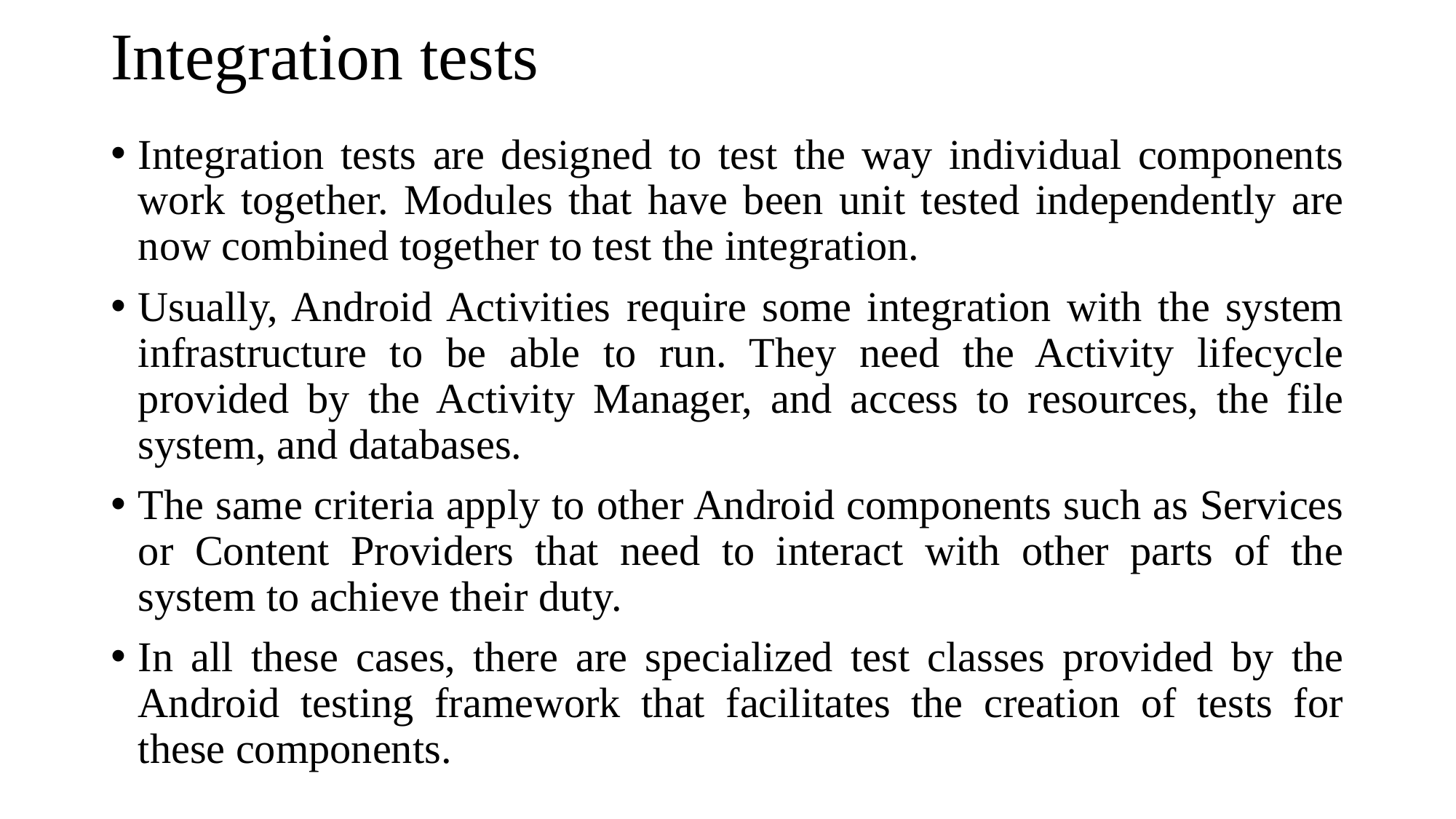

# Integration tests
Integration tests are designed to test the way individual components work together. Modules that have been unit tested independently are now combined together to test the integration.
Usually, Android Activities require some integration with the system infrastructure to be able to run. They need the Activity lifecycle provided by the Activity Manager, and access to resources, the file system, and databases.
The same criteria apply to other Android components such as Services or Content Providers that need to interact with other parts of the system to achieve their duty.
In all these cases, there are specialized test classes provided by the Android testing framework that facilitates the creation of tests for these components.